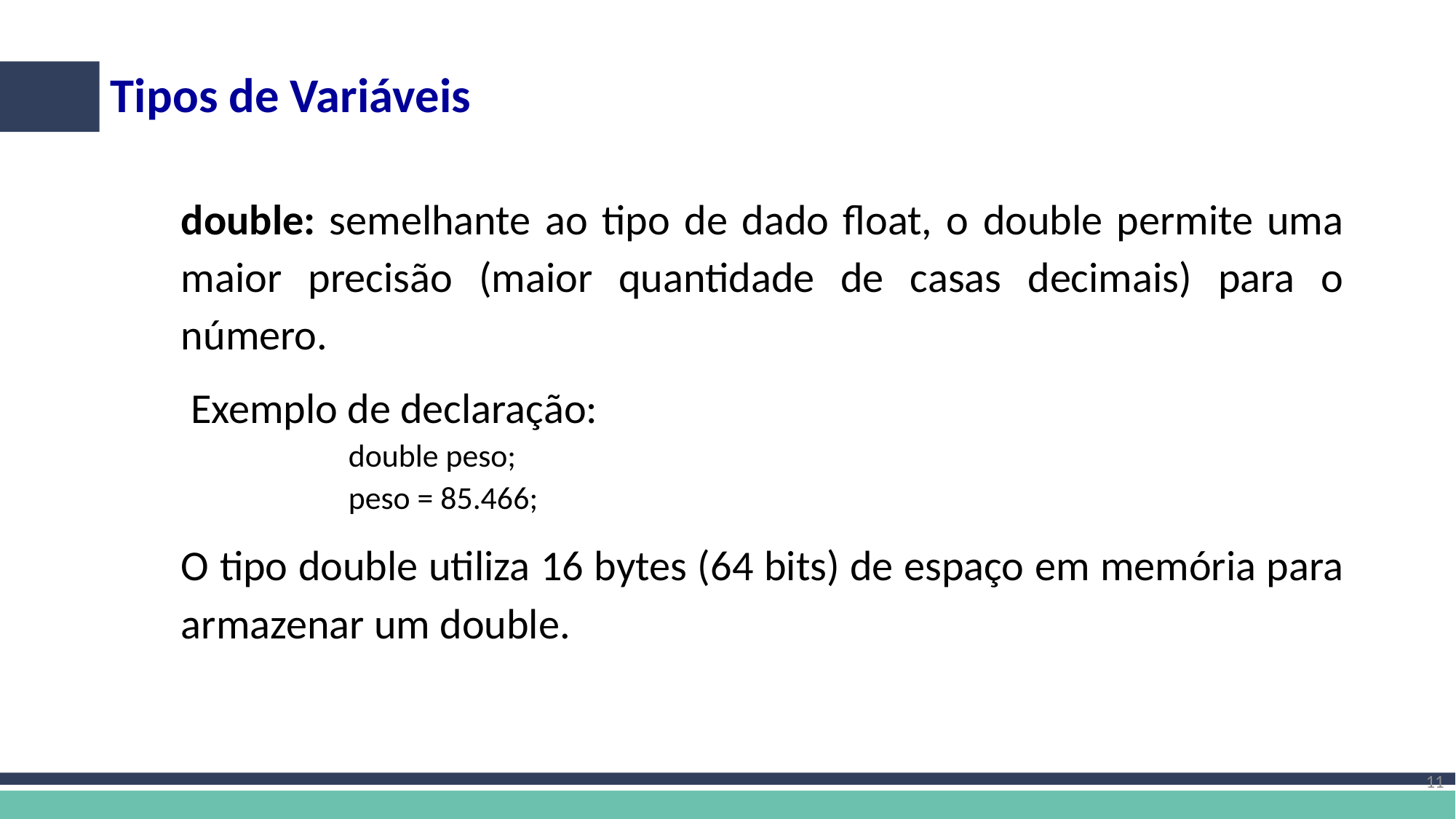

# Tipos de Variáveis
double: semelhante ao tipo de dado float, o double permite uma maior precisão (maior quantidade de casas decimais) para o número.
 Exemplo de declaração:
	double peso;
	peso = 85.466;
O tipo double utiliza 16 bytes (64 bits) de espaço em memória para armazenar um double.
11